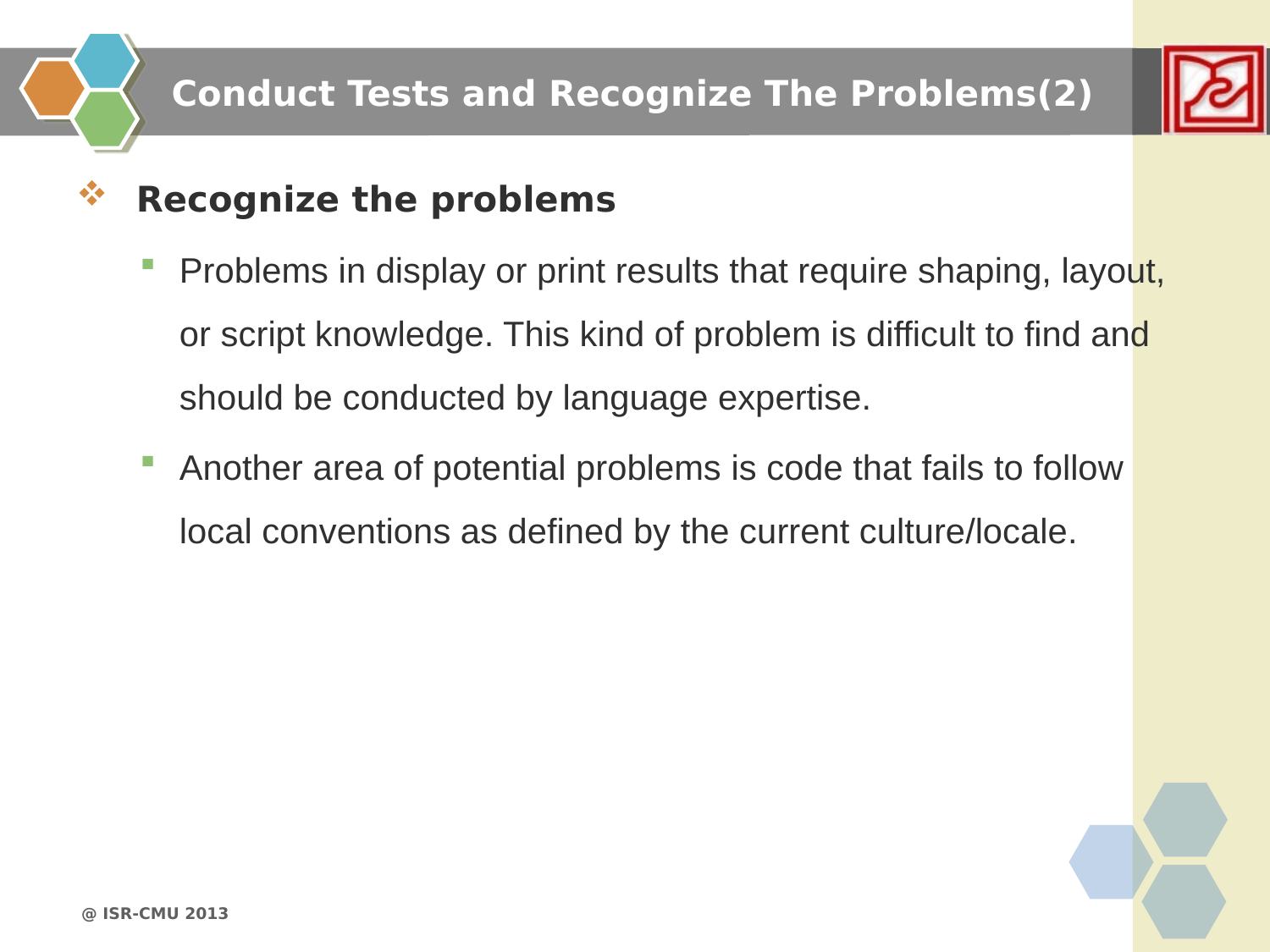

# Conduct Tests and Recognize The Problems(2)
 Recognize the problems
Problems in display or print results that require shaping, layout, or script knowledge. This kind of problem is difficult to find and should be conducted by language expertise.
Another area of potential problems is code that fails to follow local conventions as defined by the current culture/locale.
15